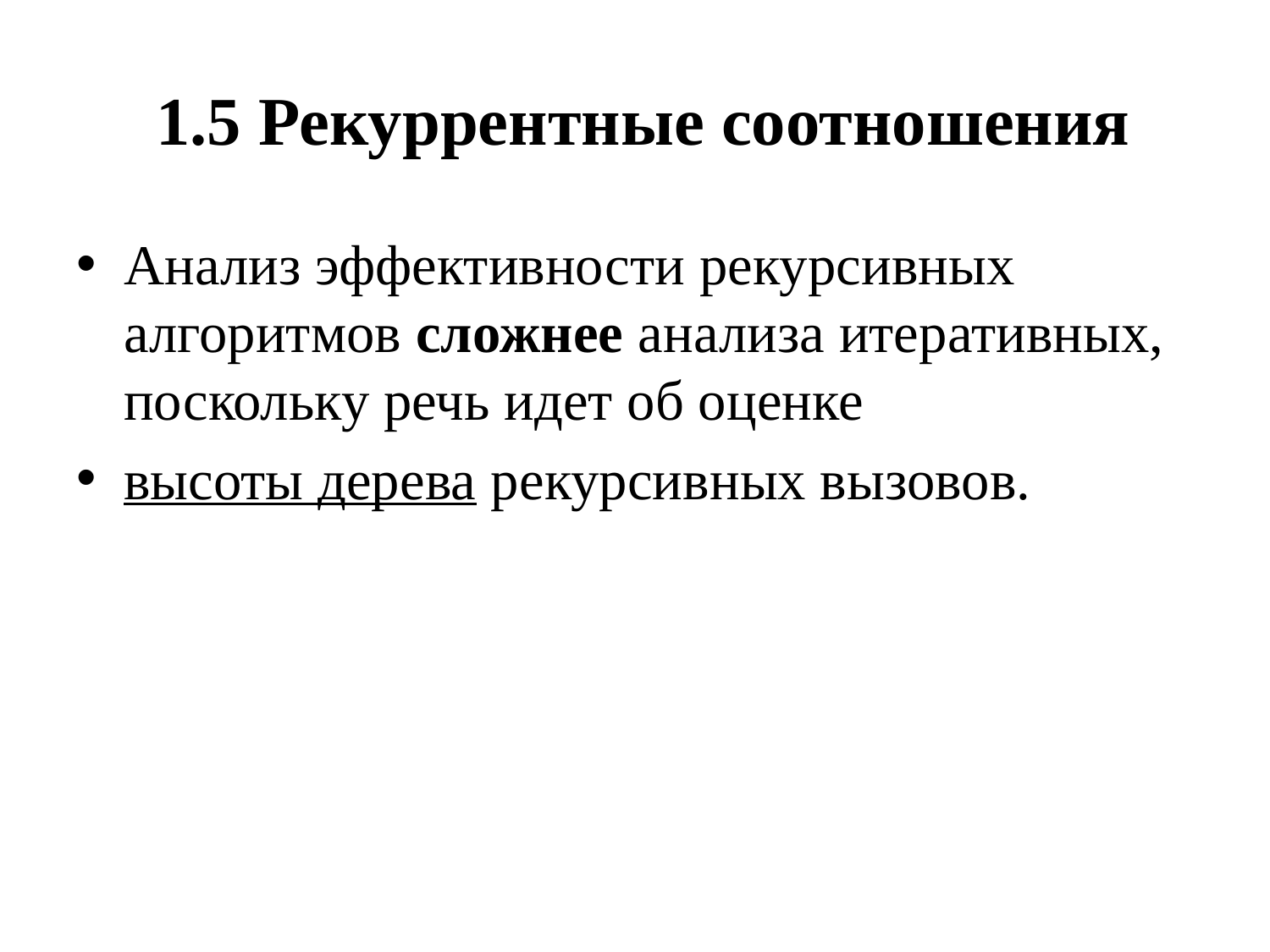

# 1.5 Рекуррентные соотношения
Анализ эффективности рекурсивных алгоритмов сложнее анализа итеративных, поскольку речь идет об оценке
высоты дерева рекурсивных вызовов.